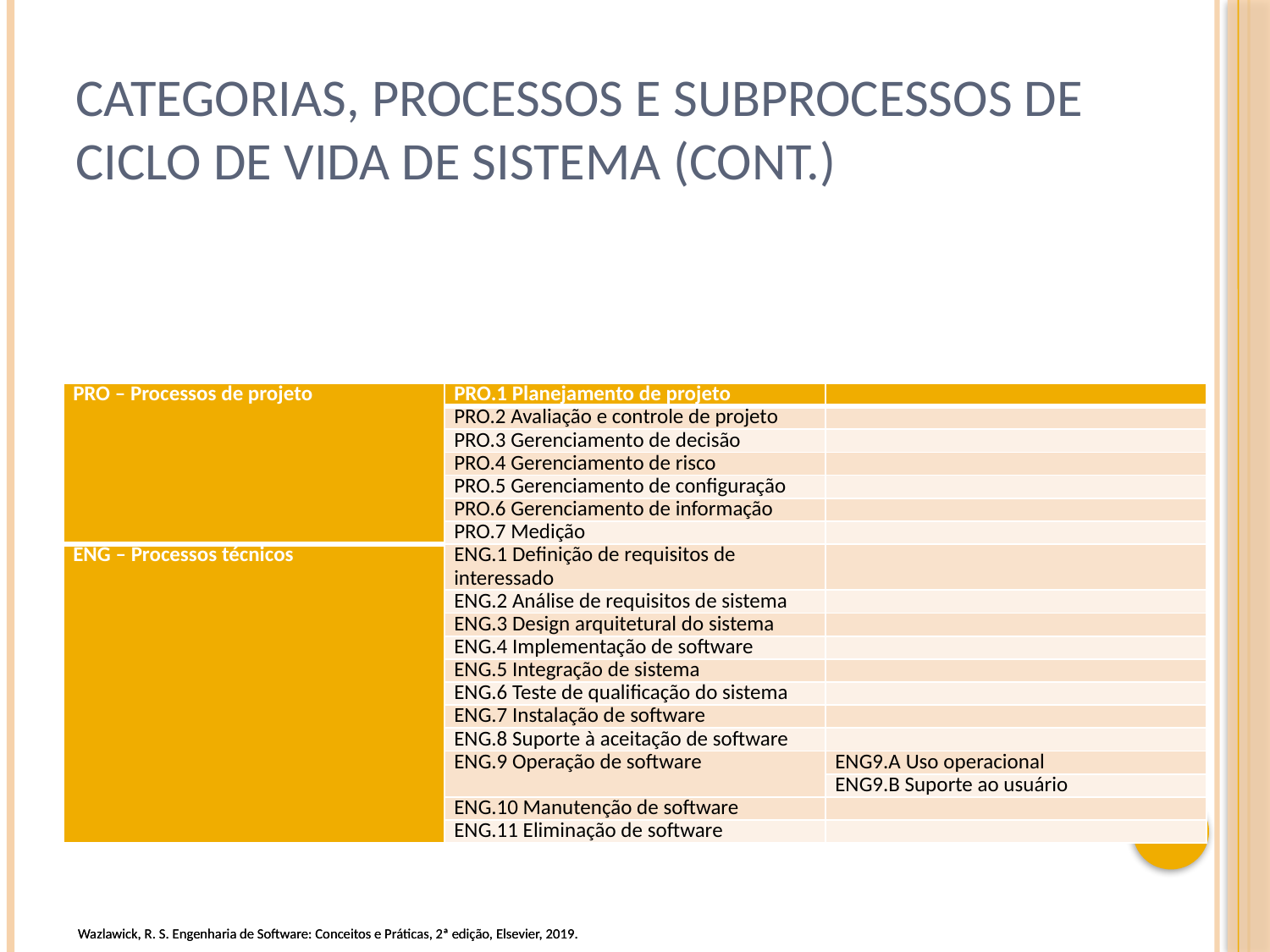

# Categorias, processos e subprocessos de ciclo de vida de Sistema (cont.)
| PRO – Processos de projeto | PRO.1 Planejamento de projeto |  |
| --- | --- | --- |
|  | PRO.2 Avaliação e controle de projeto |  |
|  | PRO.3 Gerenciamento de decisão |  |
|  | PRO.4 Gerenciamento de risco |  |
|  | PRO.5 Gerenciamento de configuração |  |
|  | PRO.6 Gerenciamento de informação |  |
|  | PRO.7 Medição |  |
| ENG – Processos técnicos | ENG.1 Definição de requisitos de interessado |  |
|  | ENG.2 Análise de requisitos de sistema |  |
|  | ENG.3 Design arquitetural do sistema |  |
|  | ENG.4 Implementação de software |  |
|  | ENG.5 Integração de sistema |  |
|  | ENG.6 Teste de qualificação do sistema |  |
|  | ENG.7 Instalação de software |  |
|  | ENG.8 Suporte à aceitação de software |  |
|  | ENG.9 Operação de software | ENG9.A Uso operacional |
|  |  | ENG9.B Suporte ao usuário |
|  | ENG.10 Manutenção de software |  |
|  | ENG.11 Eliminação de software |  |